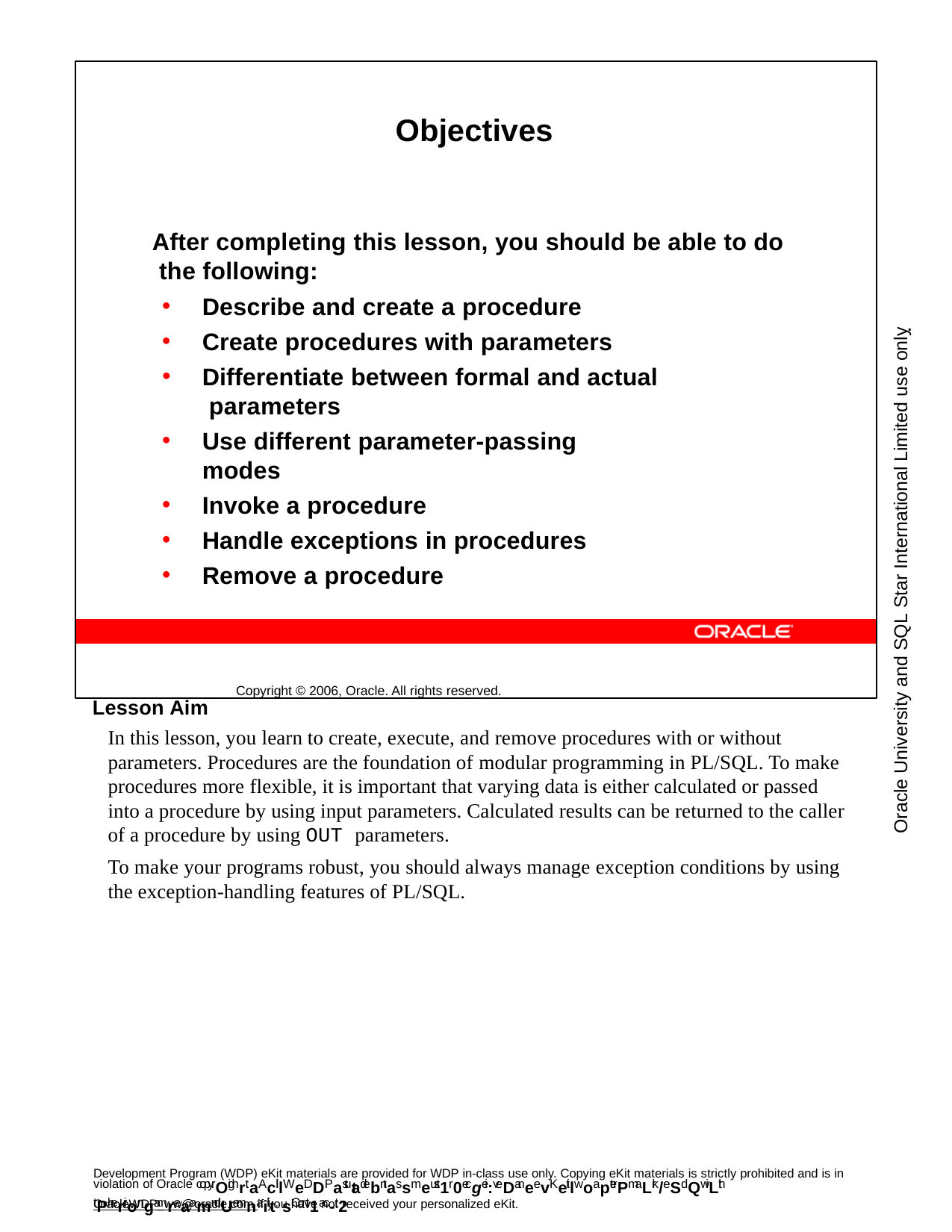

Objectives

After completing this lesson, you should be able to do  the following:
Describe and create a procedure
Create procedures with parameters
Differentiate between formal and actual  parameters
Use different parameter-passing modes
Invoke a procedure
Handle exceptions in procedures
Remove a procedure

Copyright © 2006, Oracle. All rights reserved.
Oracle University and SQL Star International Limited use onlyฺ

Lesson Aim
In this lesson, you learn to create, execute, and remove procedures with or without  parameters. Procedures are the foundation of modular programming in PL/SQL. To make  procedures more flexible, it is important that varying data is either calculated or passed  into a procedure by using input parameters. Calculated results can be returned to the caller  of a procedure by using OUT parameters.
To make your programs robust, you should always manage exception conditions by using  the exception-handling features of PL/SQL.
Development Program (WDP) eKit materials are provided for WDP in-class use only. Copying eKit materials is strictly prohibited and is in
violation of Oracle copyrOighrt.aAclllWeDDP astutadebntas smeust1r0ecgei:veDaneevKeitlwoapterPmaLrk/eSdQwiLth tPherirongamreaamnd Uemnaiilt. sCont1ac-t2
OracleWDP_ww@oracle.com if you have not received your personalized eKit.